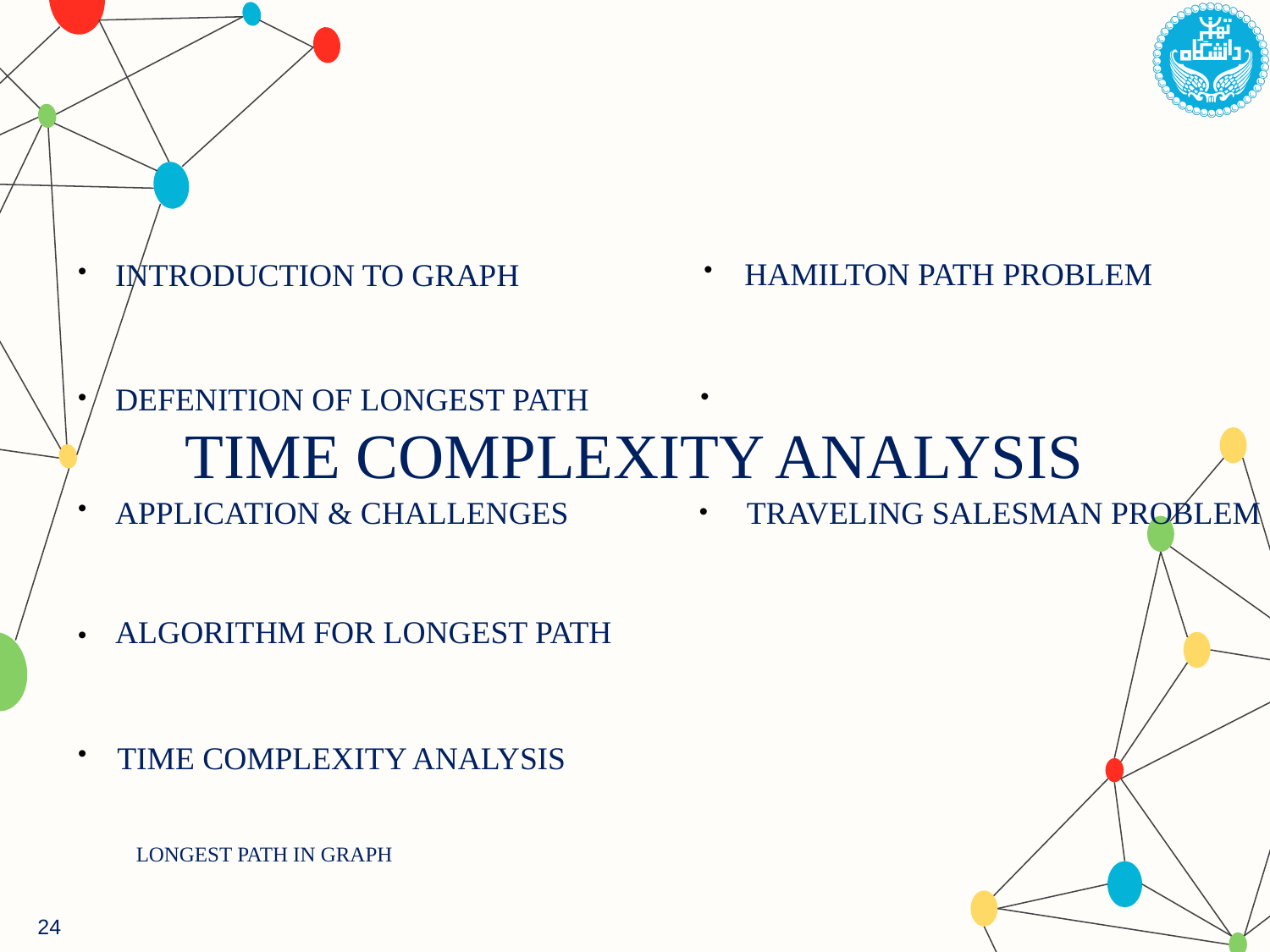

HAMILTON PATH PROBLEM
INTRODUCTION TO GRAPH

DEFENITION OF LONGEST PATH

TIME COMPLEXITY ANALYSIS
TRAVELING SALESMAN PROBLEM
APPLICATION & CHALLENGES

ALGORITHM FOR LONGEST PATH

TIME COMPLEXITY ANALYSIS

LONGEST PATH IN GRAPH
24